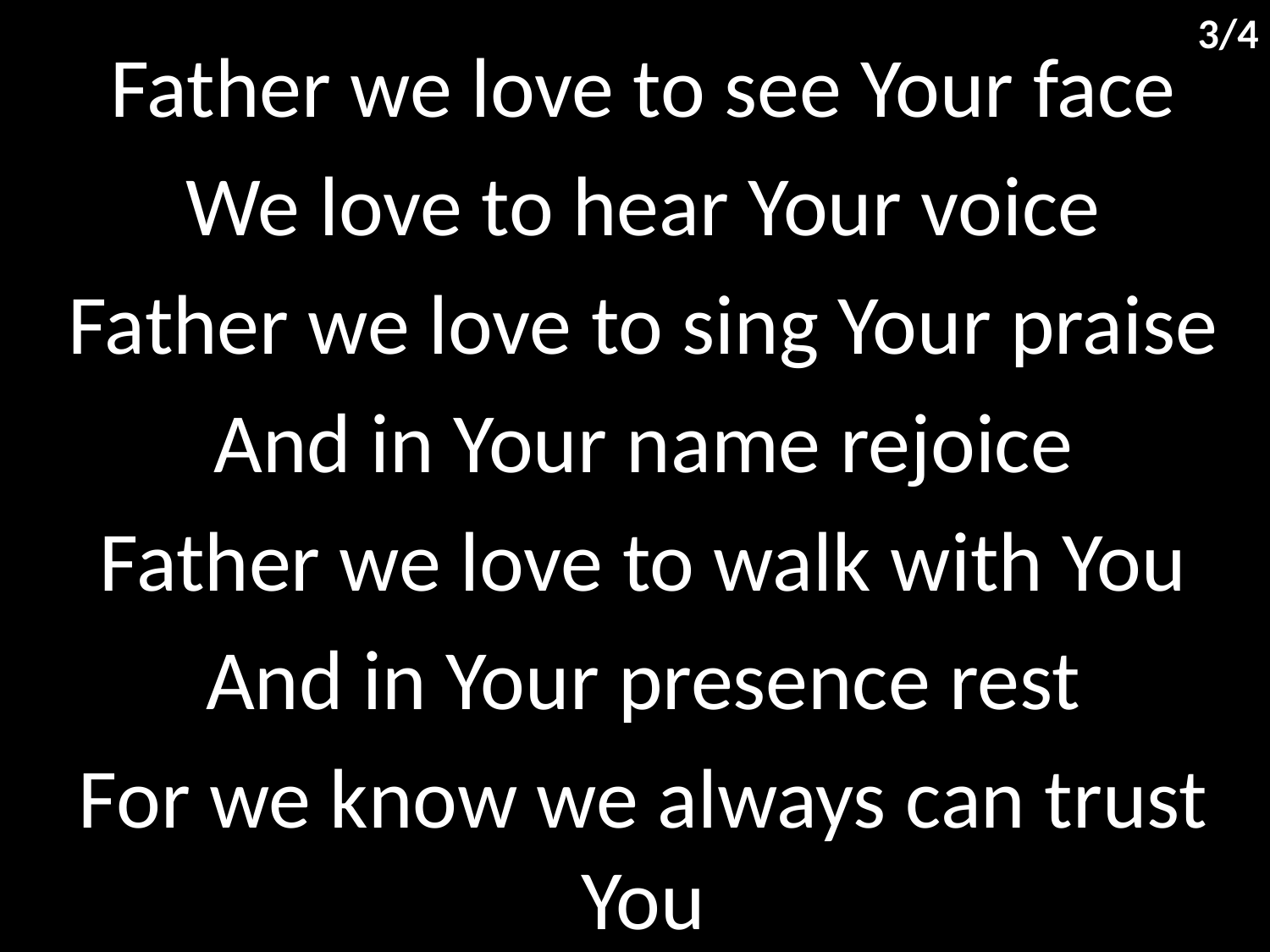

3/4
Father we love to see Your face
We love to hear Your voice
Father we love to sing Your praise
And in Your name rejoice
Father we love to walk with You
And in Your presence rest
For we know we always can trust You